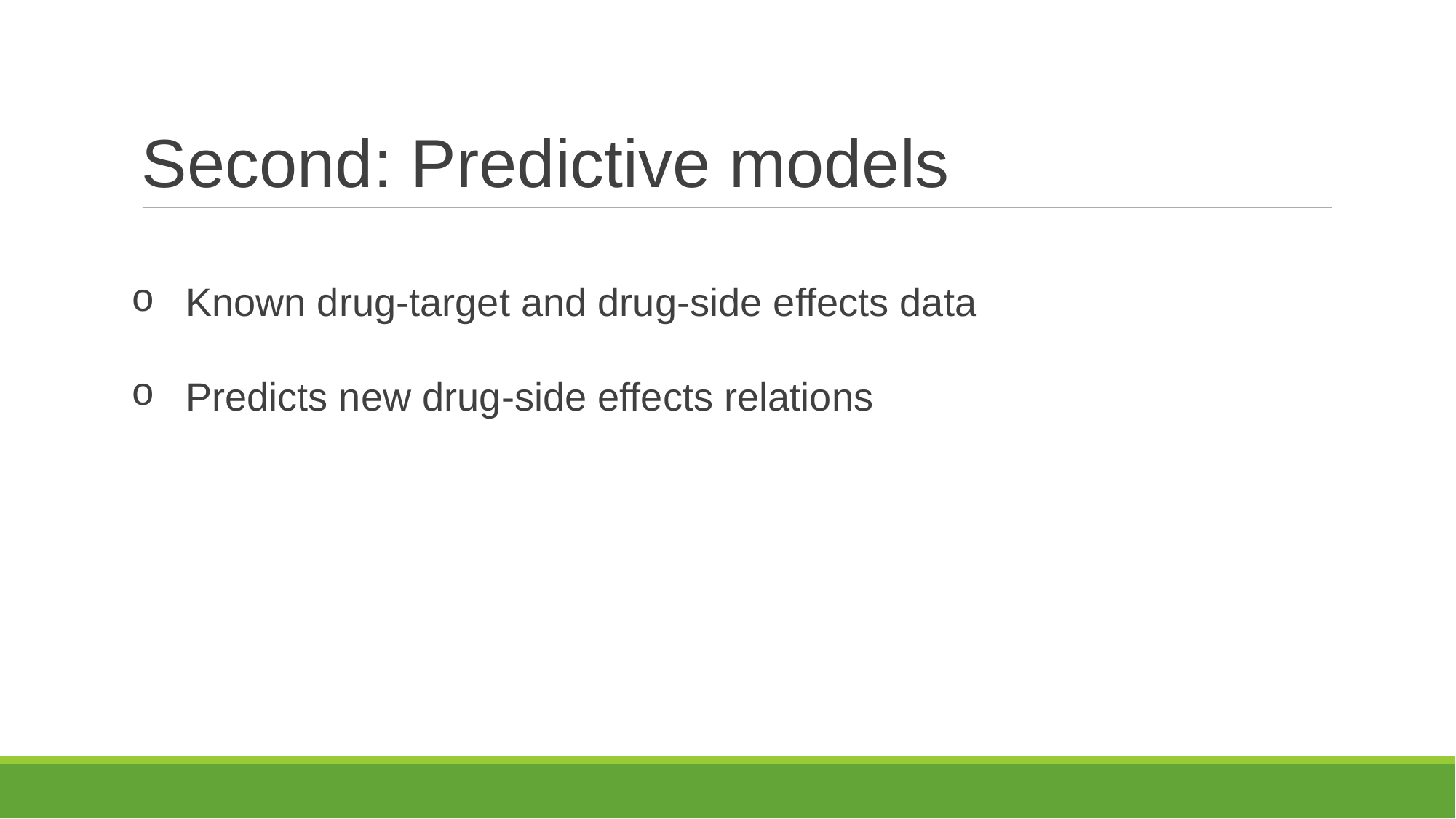

Second: Predictive models

Known drug-target and drug-side effects data

Predicts new drug-side effects relations